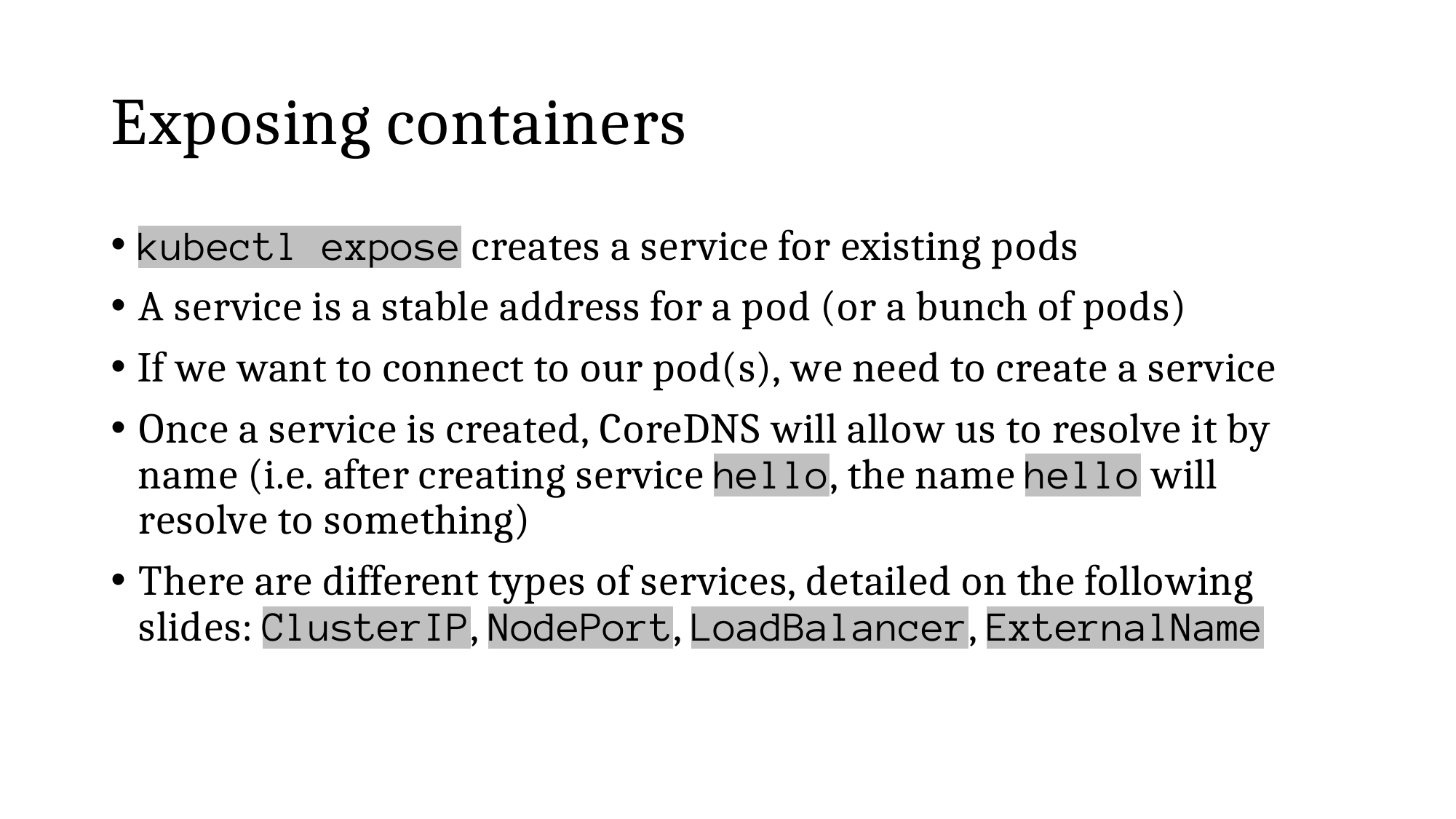

# Exposing containers
kubectl expose creates a service for existing pods
A service is a stable address for a pod (or a bunch of pods)
If we want to connect to our pod(s), we need to create a service
Once a service is created, CoreDNS will allow us to resolve it by name (i.e. after creating service hello, the name hello will resolve to something)
There are different types of services, detailed on the following slides: ClusterIP, NodePort, LoadBalancer, ExternalName